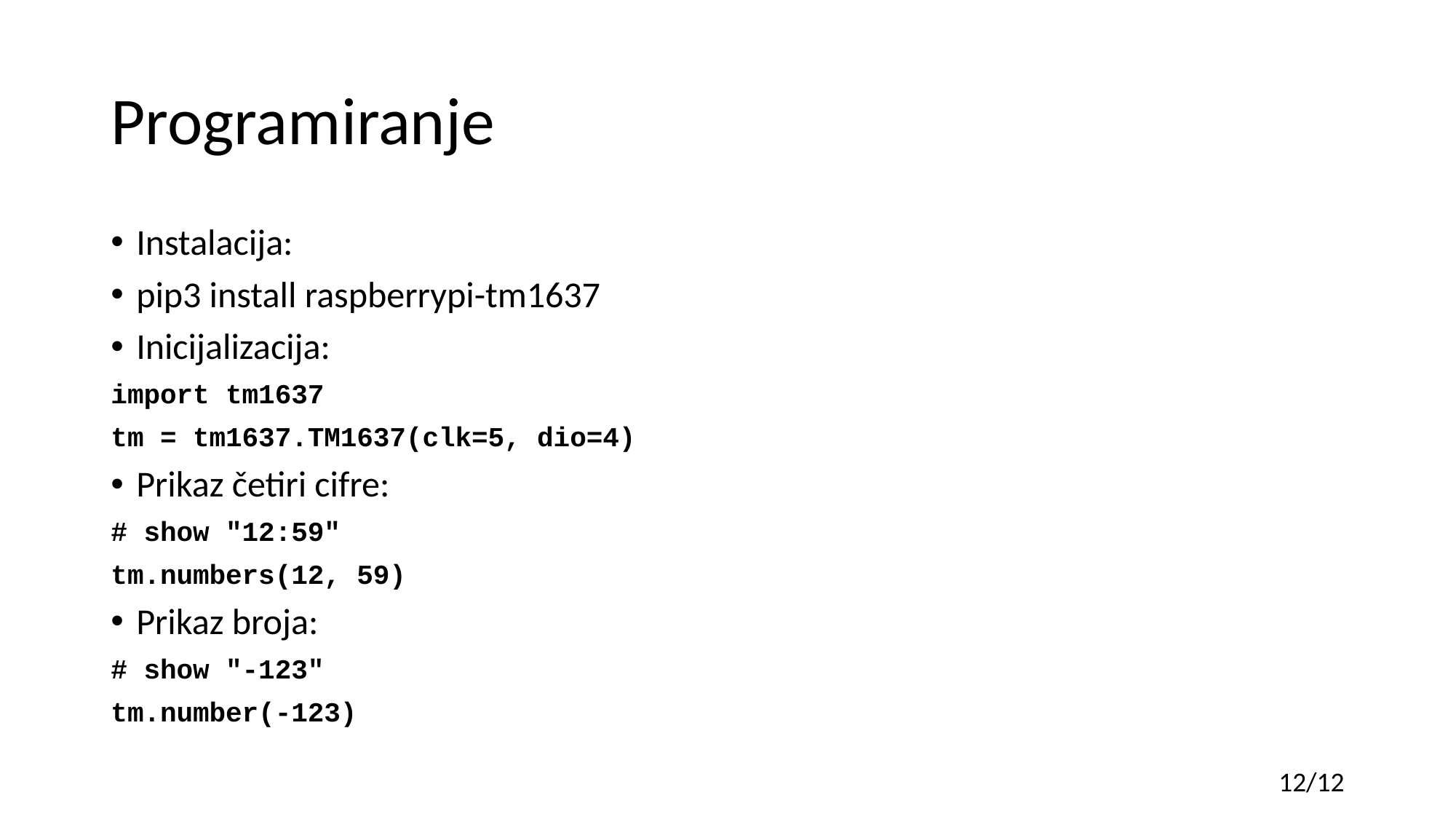

# Programiranje
Instalacija:
pip3 install raspberrypi-tm1637
Inicijalizacija:
import tm1637
tm = tm1637.TM1637(clk=5, dio=4)
Prikaz četiri cifre:
# show "12:59"
tm.numbers(12, 59)
Prikaz broja:
# show "-123"
tm.number(-123)